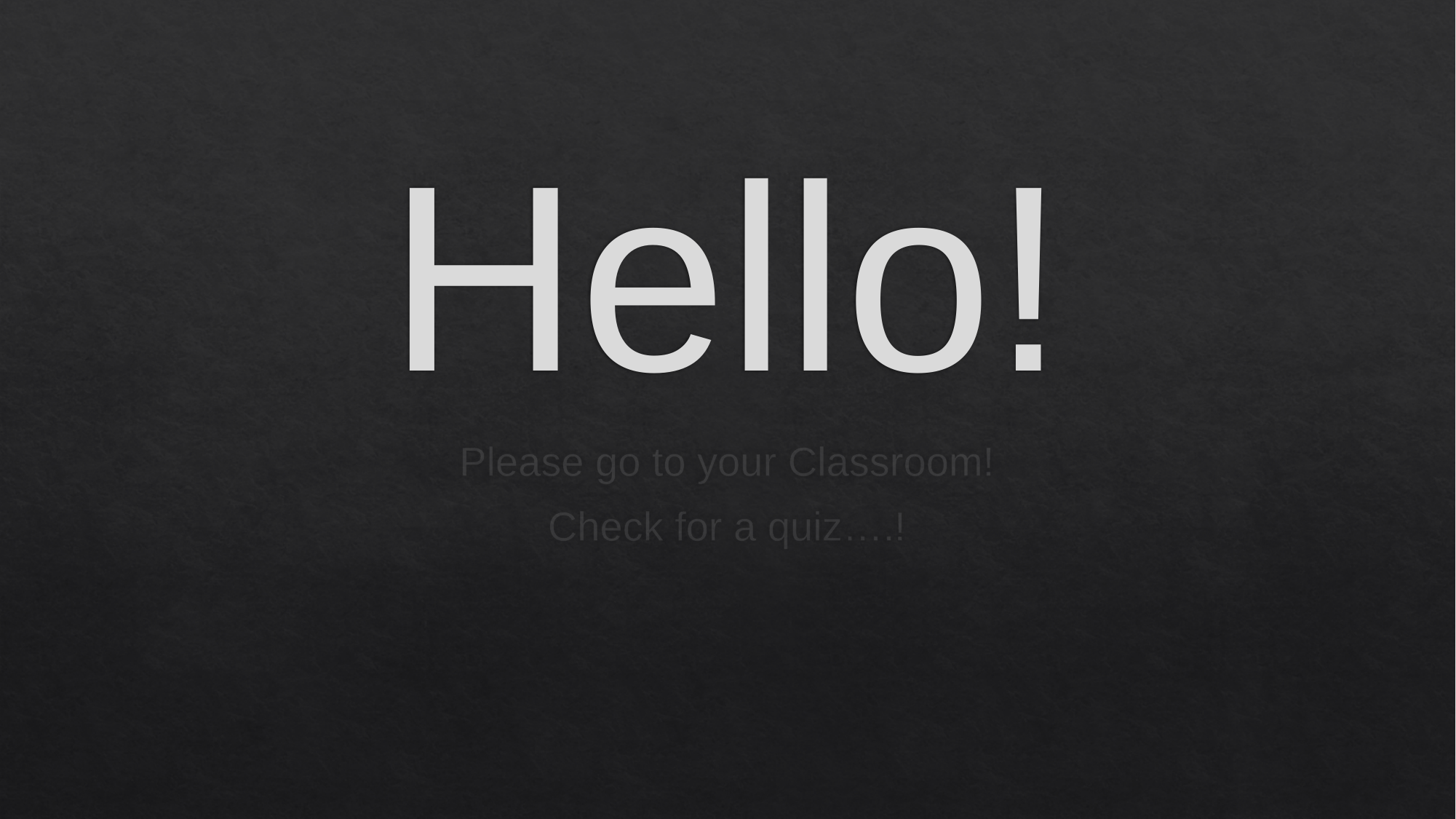

# Hello!
Please go to your Classroom!
Check for a quiz….!